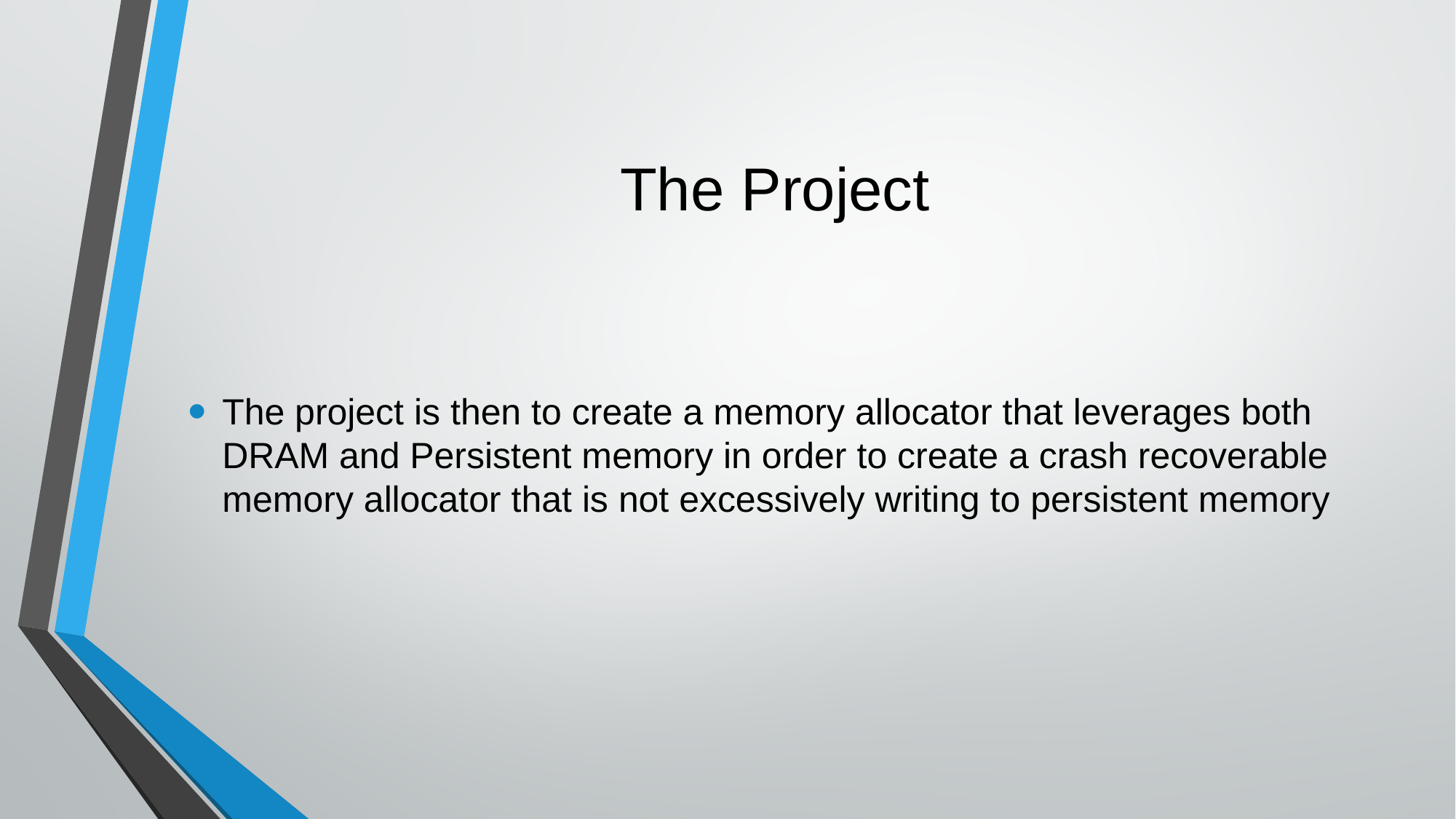

# The Project
The project is then to create a memory allocator that leverages both DRAM and Persistent memory in order to create a crash recoverable memory allocator that is not excessively writing to persistent memory